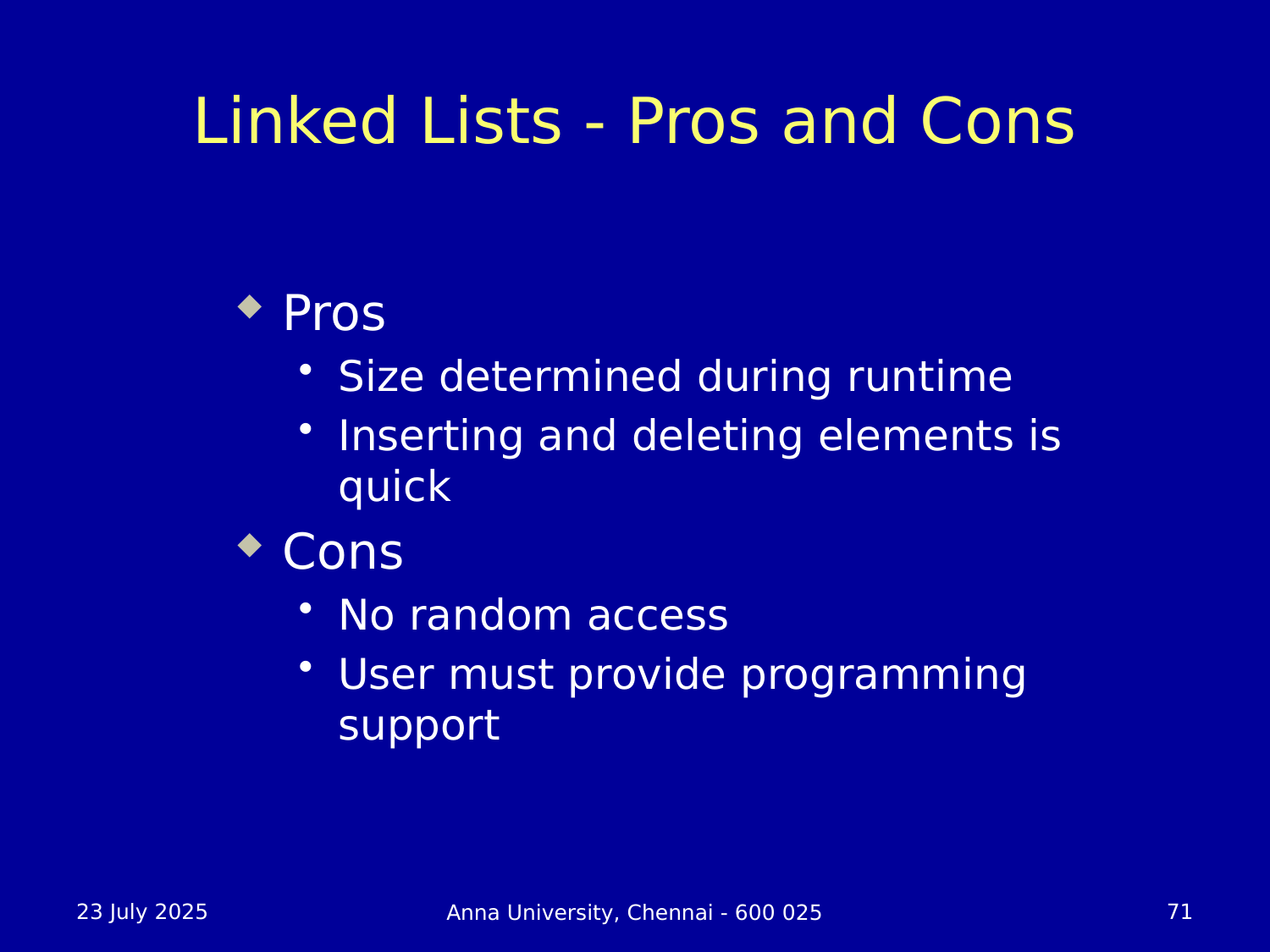

# Linked Lists - Pros and Cons
Pros
Size determined during runtime
Inserting and deleting elements is quick
Cons
No random access
User must provide programming support
23 July 2025
71
Anna University, Chennai - 600 025